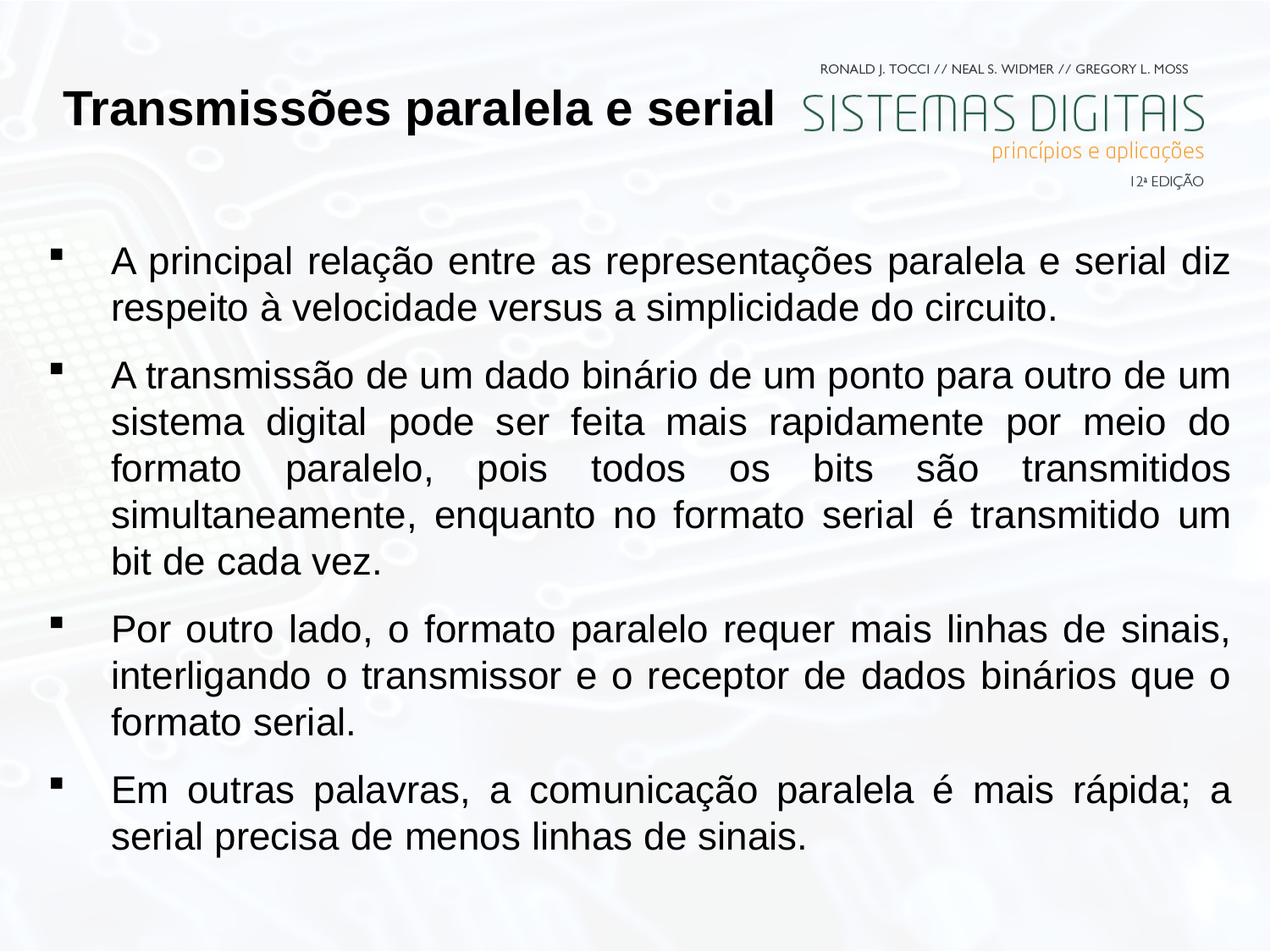

# Transmissões paralela e serial
A principal relação entre as representações paralela e serial diz respeito à velocidade versus a simplicidade do circuito.
A transmissão de um dado binário de um ponto para outro de um sistema digital pode ser feita mais rapidamente por meio do formato paralelo, pois todos os bits são transmitidos simultaneamente, enquanto no formato serial é transmitido um bit de cada vez.
Por outro lado, o formato paralelo requer mais linhas de sinais, interligando o transmissor e o receptor de dados binários que o formato serial.
Em outras palavras, a comunicação paralela é mais rápida; a serial precisa de menos linhas de sinais.